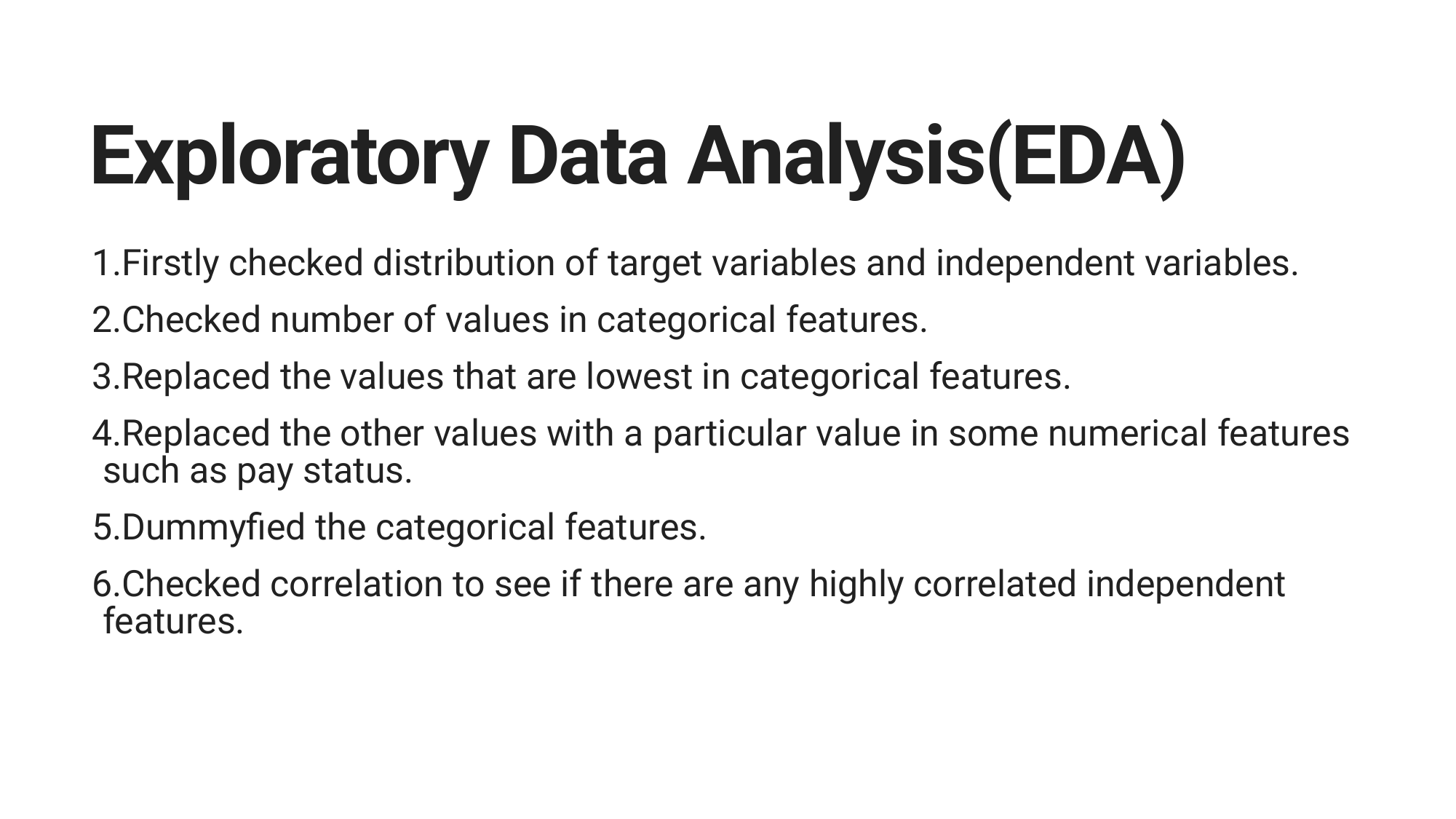

# Exploratory Data Analysis(EDA)
Firstly checked distribution of target variables and independent variables.
Checked number of values in categorical features.
Replaced the values that are lowest in categorical features.
Replaced the other values with a particular value in some numerical features such as pay status.
Dummyfied the categorical features.
Checked correlation to see if there are any highly correlated independent features.